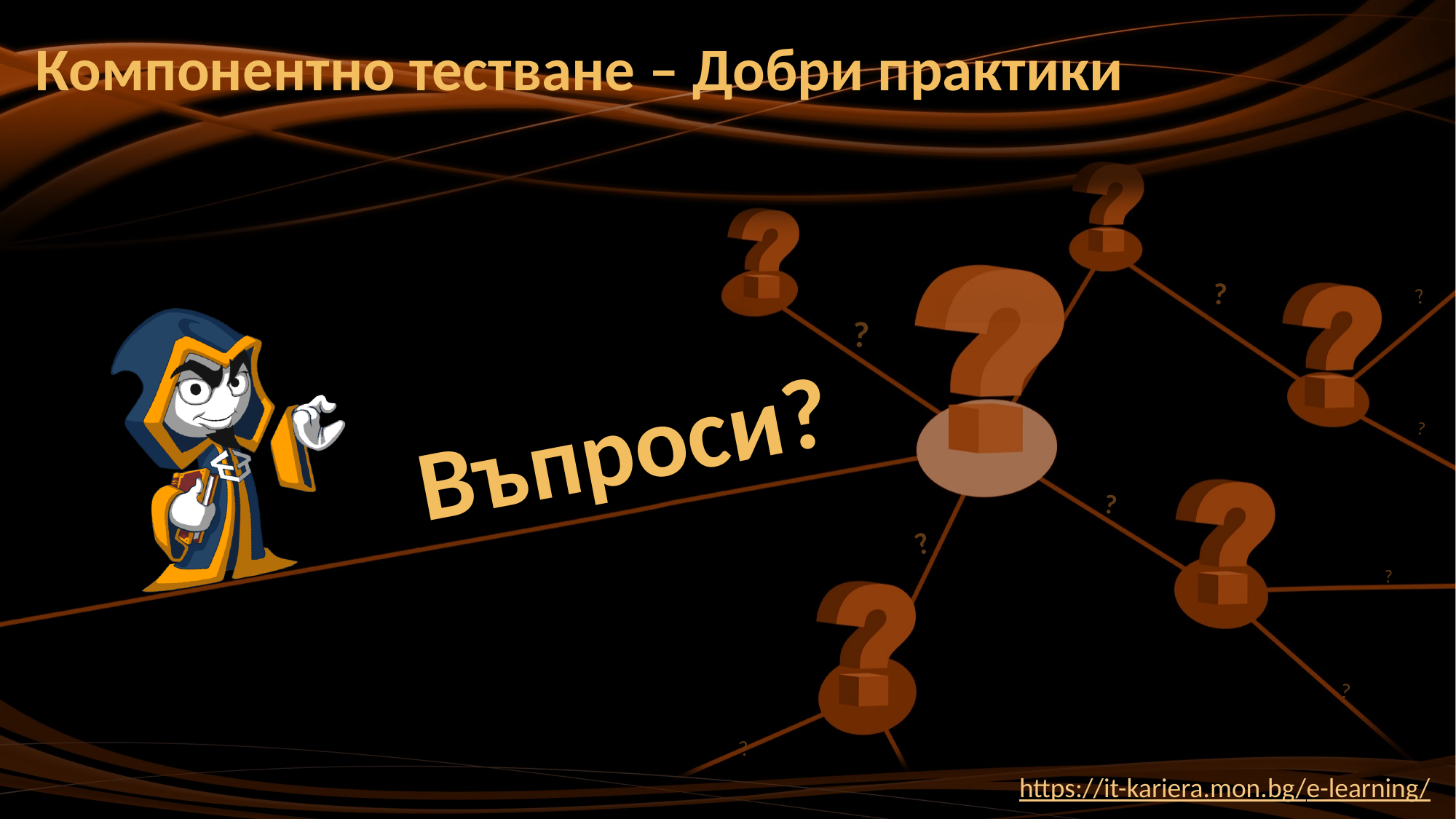

# Компонентно тестване – Добри практики
https://it-kariera.mon.bg/e-learning/